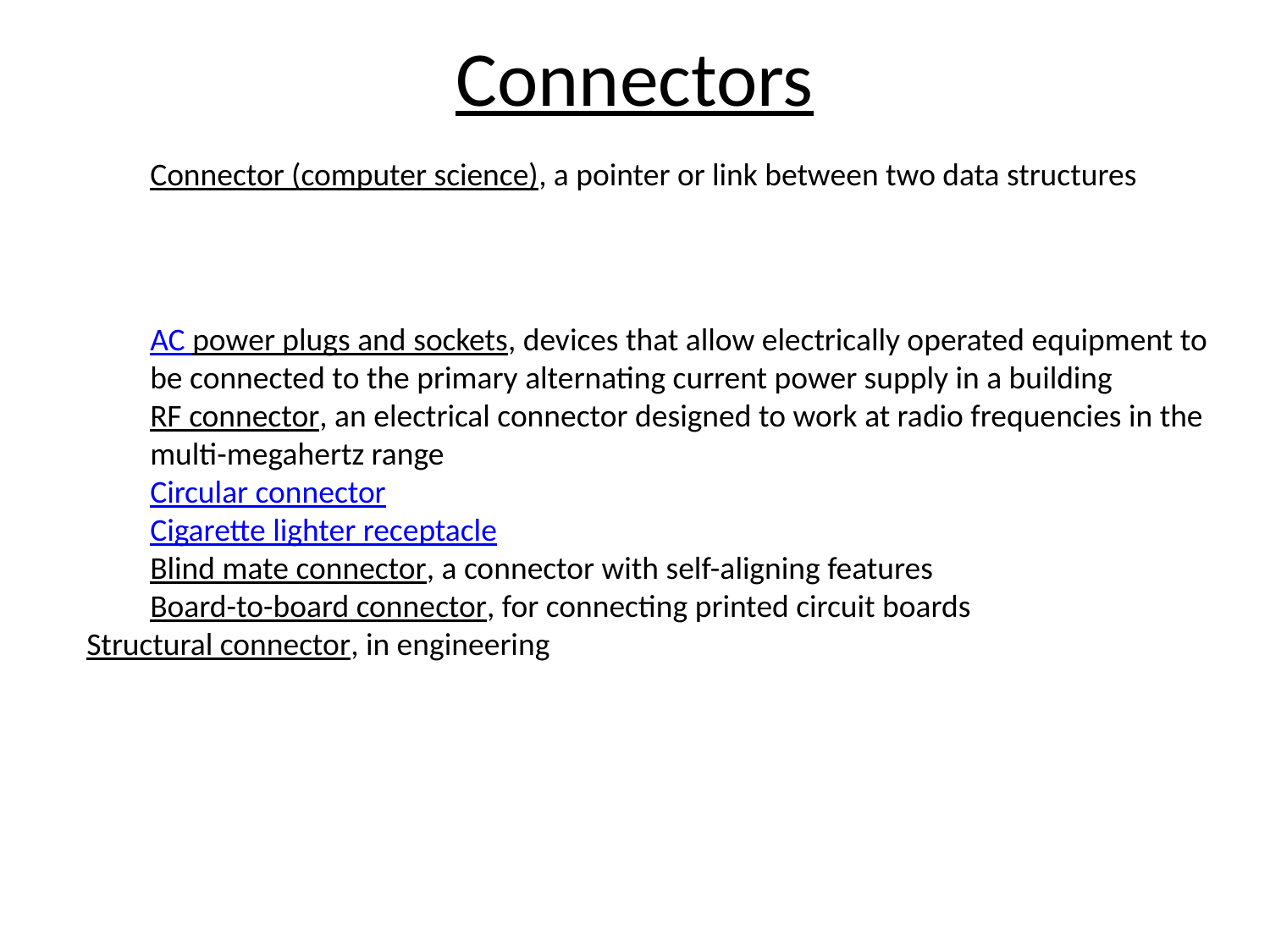

# Connectors
Connector (computer science), a pointer or link between two data structures

AC power plugs and sockets, devices that allow electrically operated equipment to be connected to the primary alternating current power supply in a building
RF connector, an electrical connector designed to work at radio frequencies in the multi-megahertz range
Circular connector
Cigarette lighter receptacle
Blind mate connector, a connector with self-aligning features
Board-to-board connector, for connecting printed circuit boards
Structural connector, in engineering